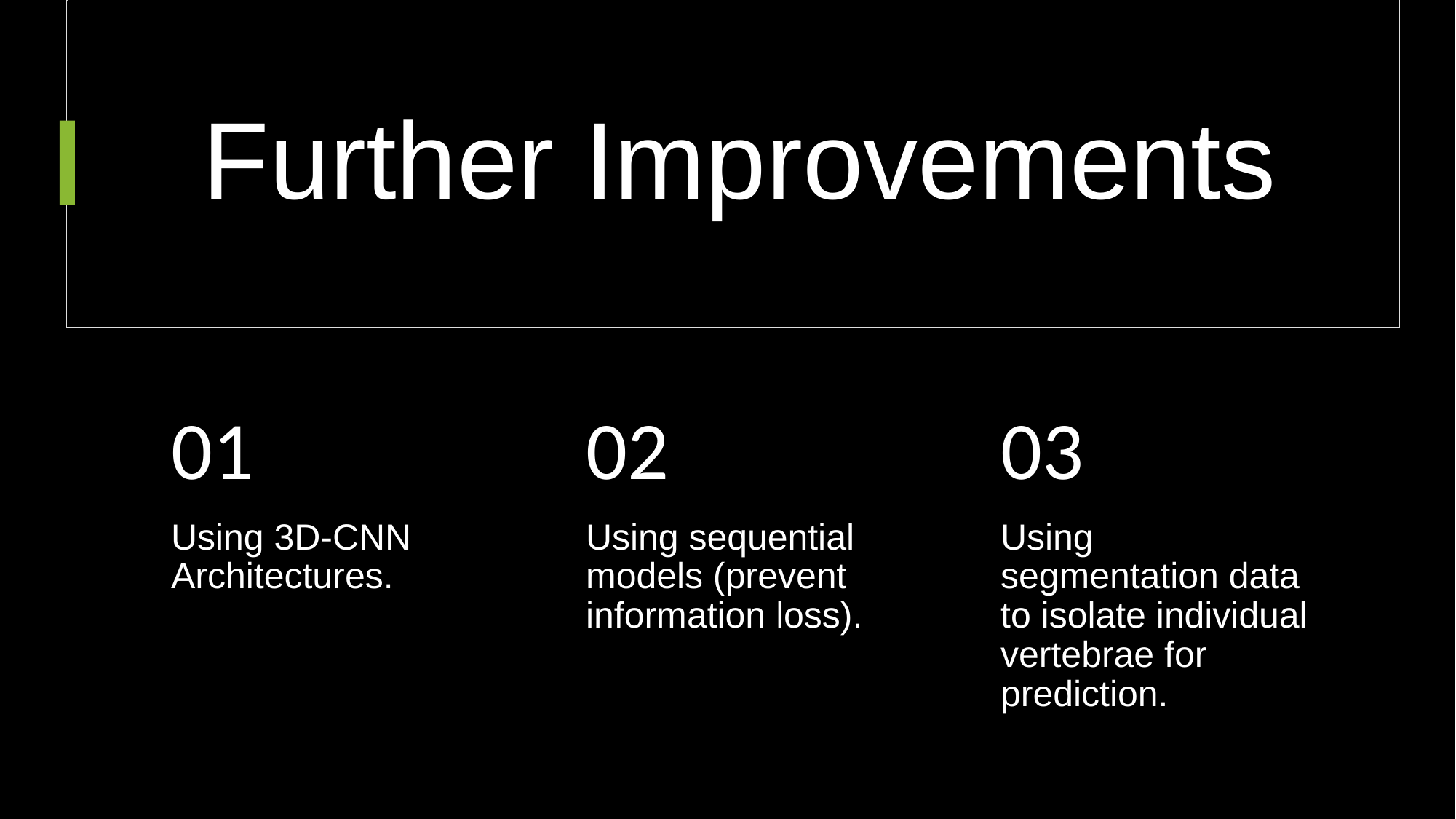

# Further Improvements

Using 3D-CNN Architectures.
01
Using sequential models (prevent information loss).
02
Using segmentation data to isolate individual vertebrae for prediction.
03